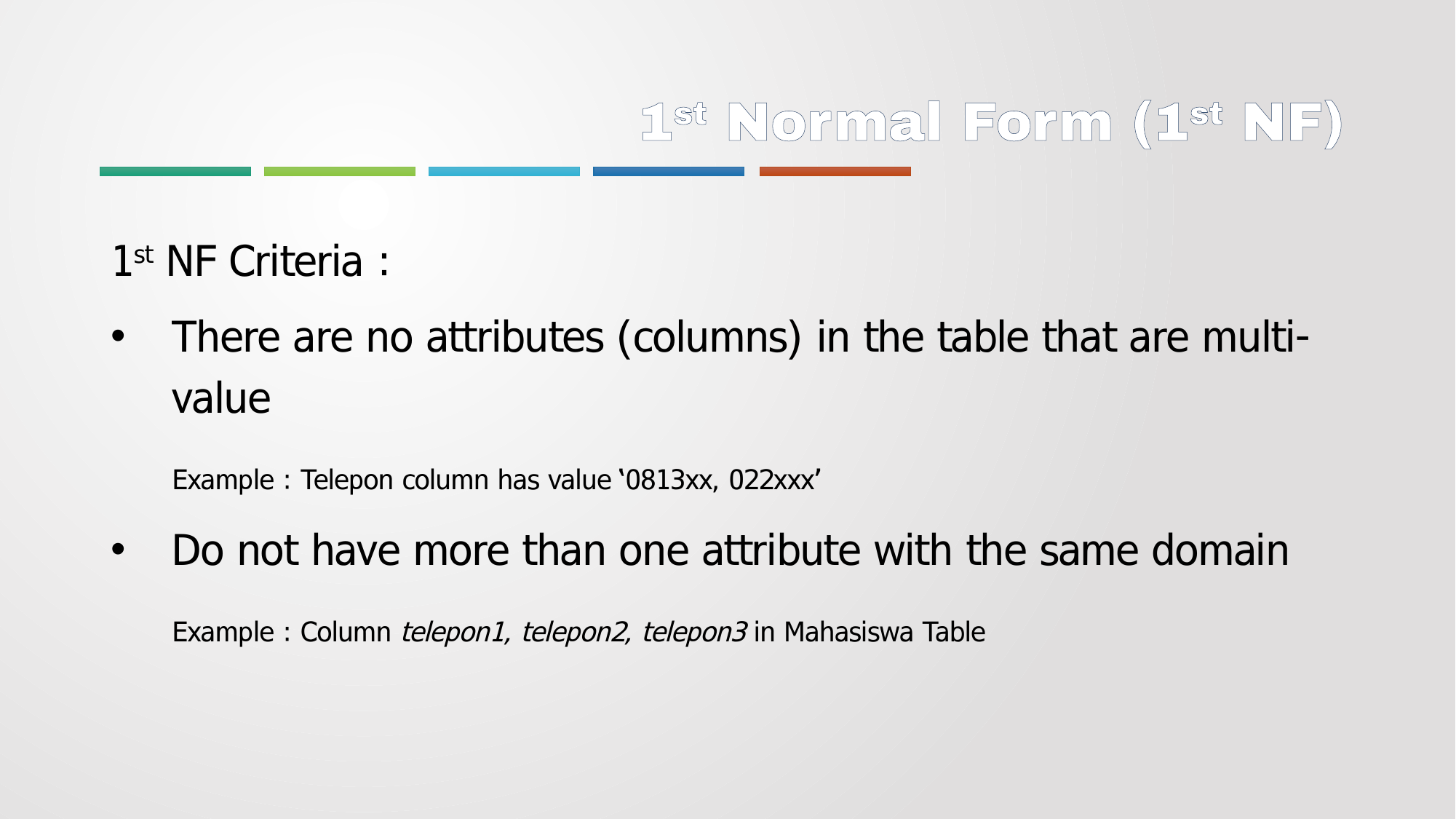

# 1st Normal Form (1st NF)
1st NF Criteria :
There are no attributes (columns) in the table that are multi-value
	Example : Telepon column has value ‘0813xx, 022xxx’
Do not have more than one attribute with the same domain
	Example : Column telepon1, telepon2, telepon3 in Mahasiswa Table